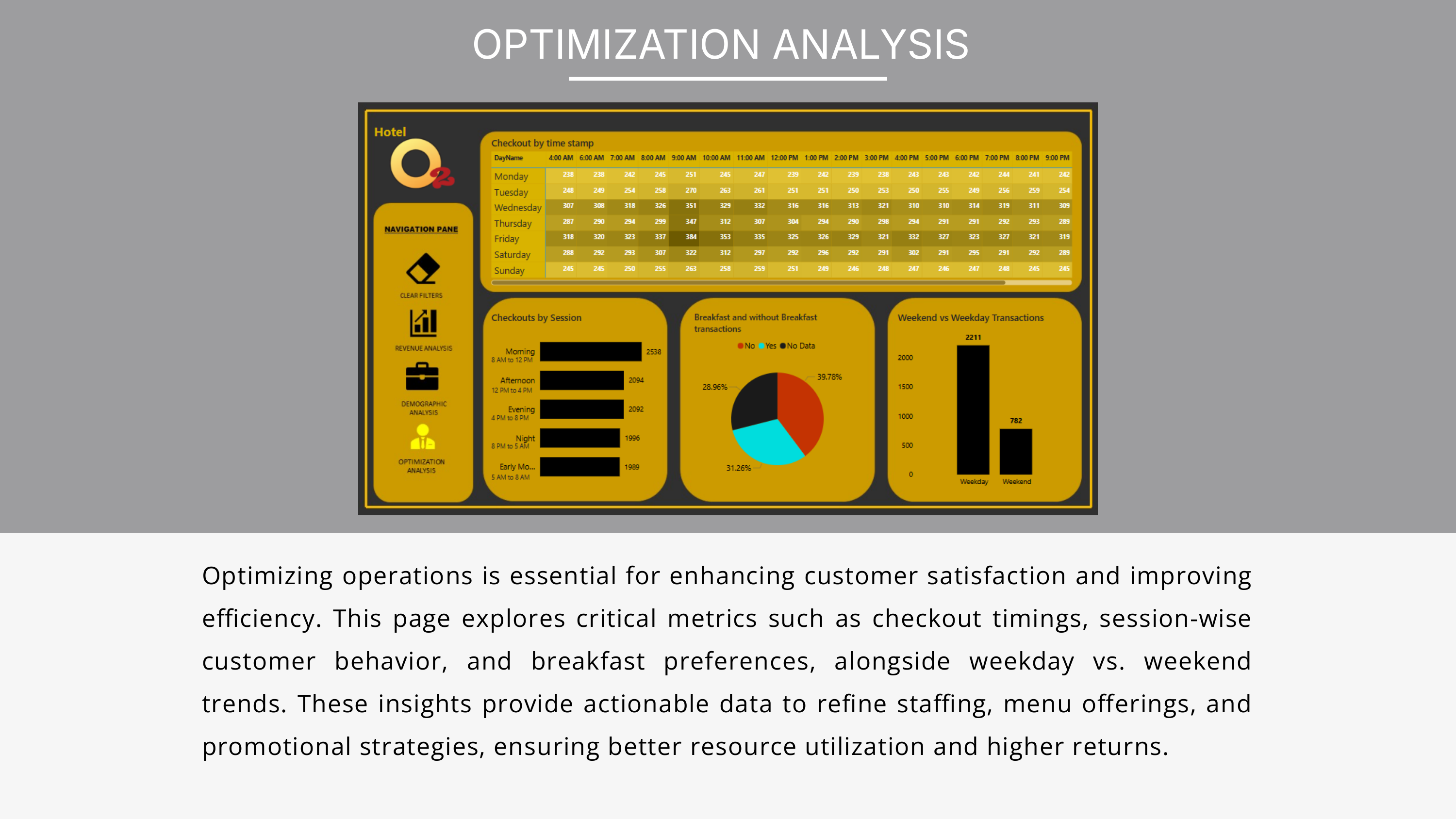

OPTIMIZATION ANALYSIS

Optimizing operations is essential for enhancing customer satisfaction and improving efficiency. This page explores critical metrics such as checkout timings, session-wise customer behavior, and breakfast preferences, alongside weekday vs. weekend trends. These insights provide actionable data to refine staffing, menu offerings, and promotional strategies, ensuring better resource utilization and higher returns.